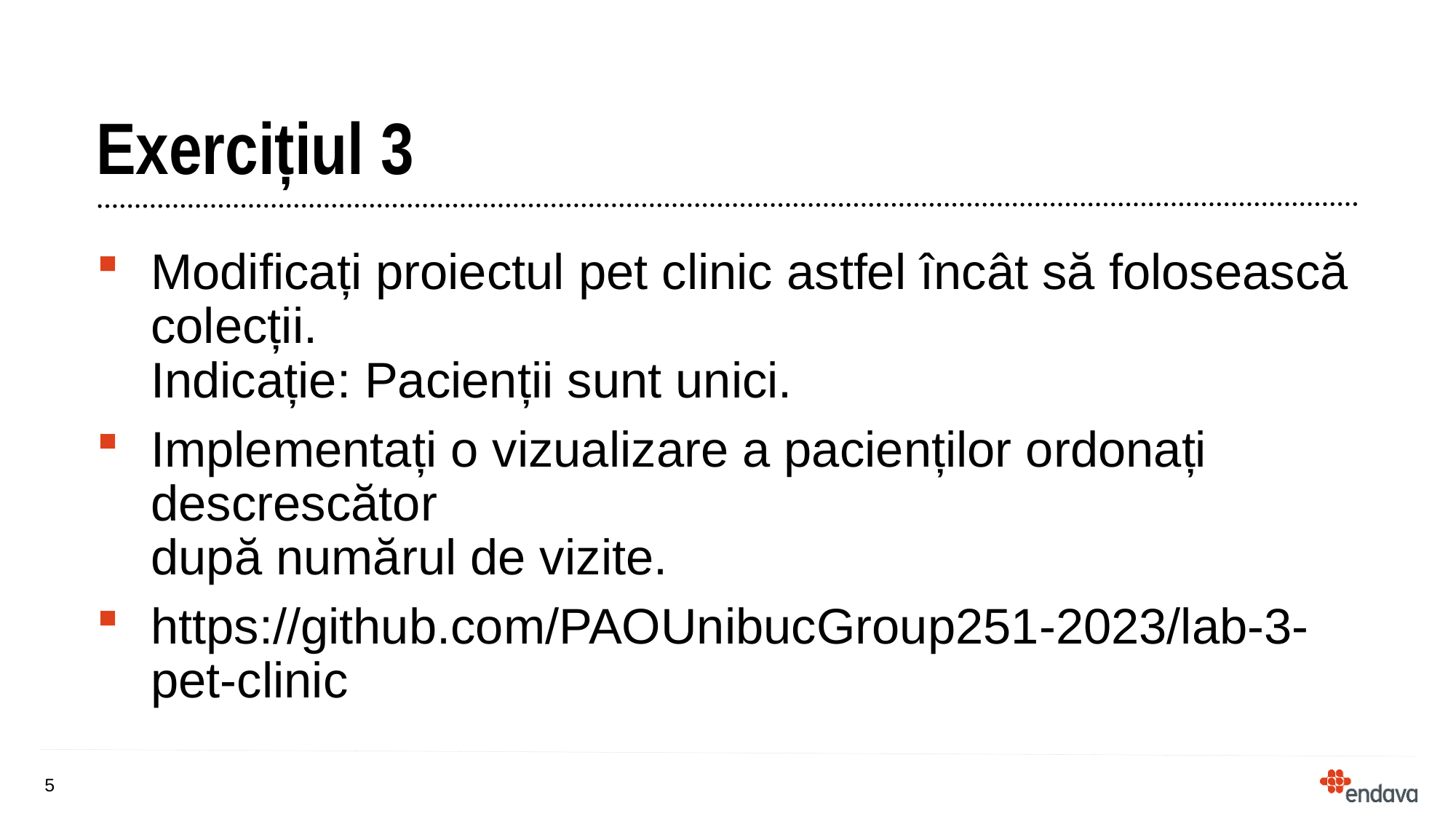

# Exercițiul 3
Modificați proiectul pet clinic astfel încât să folosească colecții.
Indicație: Pacienții sunt unici.
Implementați o vizualizare a pacienților ordonați descrescător
după numărul de vizite.
https://github.com/PAOUnibucGroup251-2023/lab-3-pet-clinic